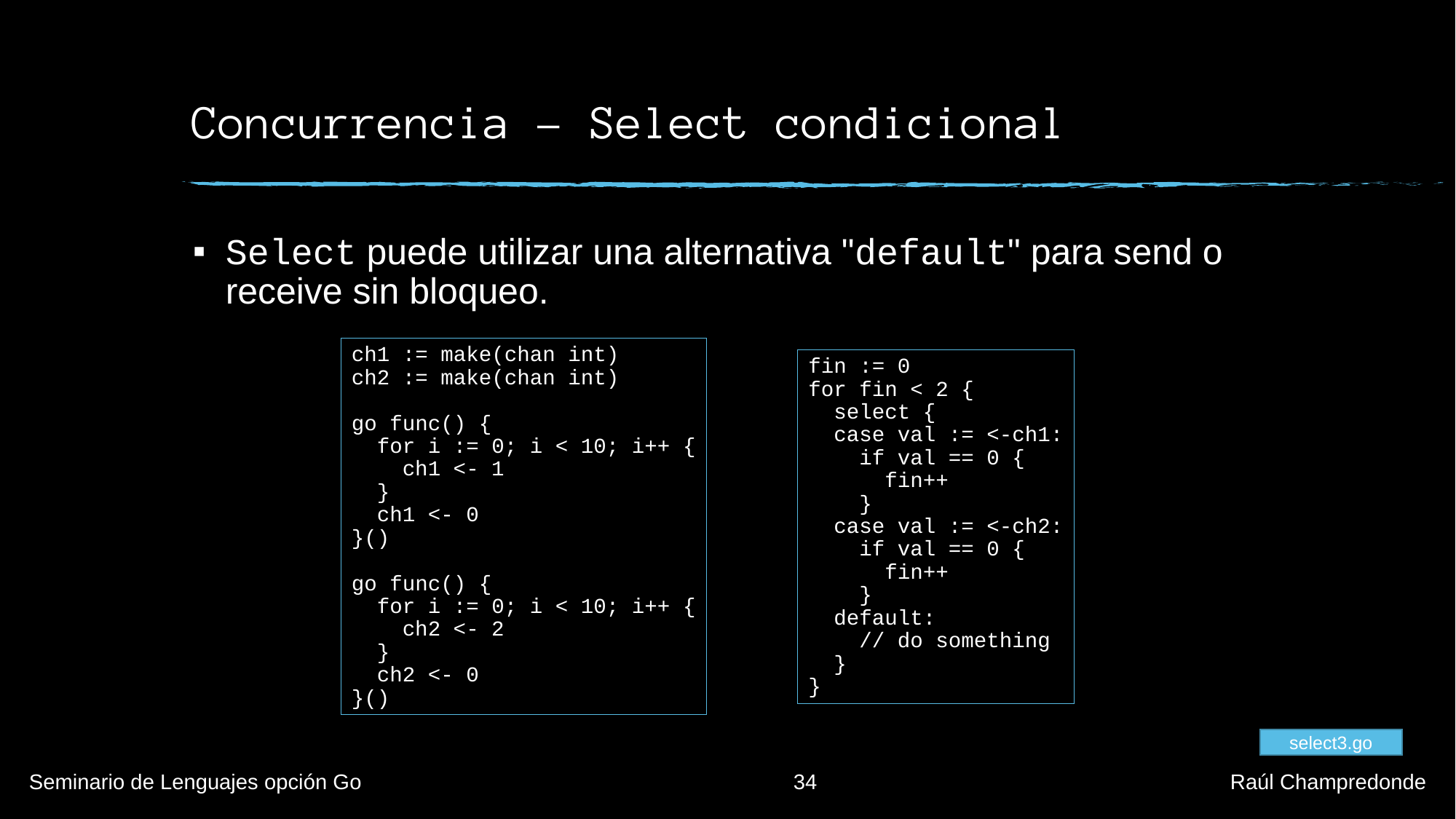

# Concurrencia – Select condicional
Select puede utilizar una alternativa "default" para send o receive sin bloqueo.
ch1 := make(chan int)
ch2 := make(chan int)

go func() {
  for i := 0; i < 10; i++ {
    ch1 <- 1
  }
  ch1 <- 0
}()

go func() {
  for i := 0; i < 10; i++ {
    ch2 <- 2
  }
  ch2 <- 0
}()
fin := 0
for fin < 2 {
  select {
  case val := <-ch1:
    if val == 0 {
      fin++
    }
  case val := <-ch2:
    if val == 0 {
      fin++
    }
  default:
    // do something
  }
}
select3.go
Seminario de Lenguajes opción Go				34				Raúl Champredonde